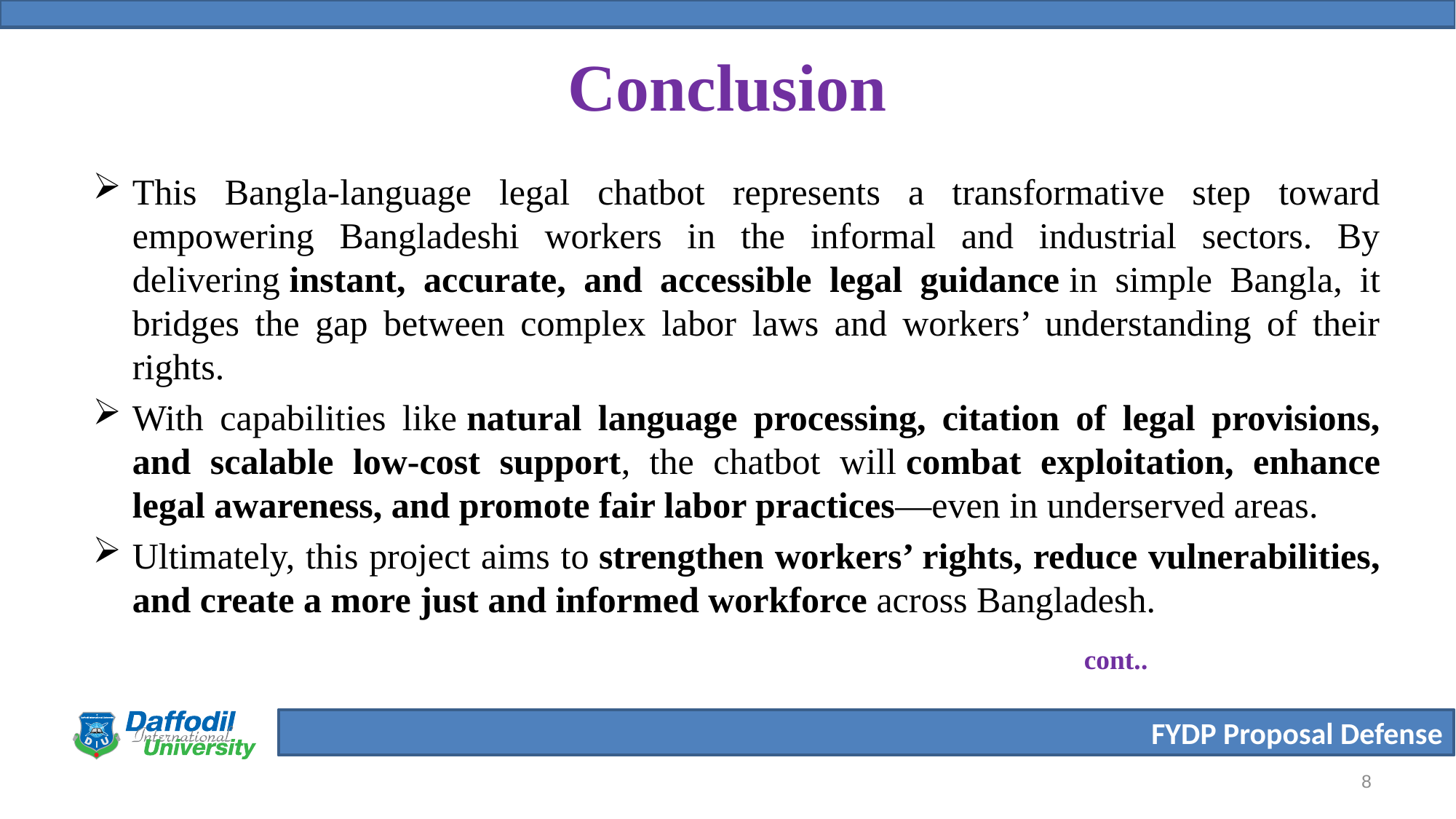

# Conclusion
This Bangla-language legal chatbot represents a transformative step toward empowering Bangladeshi workers in the informal and industrial sectors. By delivering instant, accurate, and accessible legal guidance in simple Bangla, it bridges the gap between complex labor laws and workers’ understanding of their rights.
With capabilities like natural language processing, citation of legal provisions, and scalable low-cost support, the chatbot will combat exploitation, enhance legal awareness, and promote fair labor practices—even in underserved areas.
Ultimately, this project aims to strengthen workers’ rights, reduce vulnerabilities, and create a more just and informed workforce across Bangladesh.

cont..
8